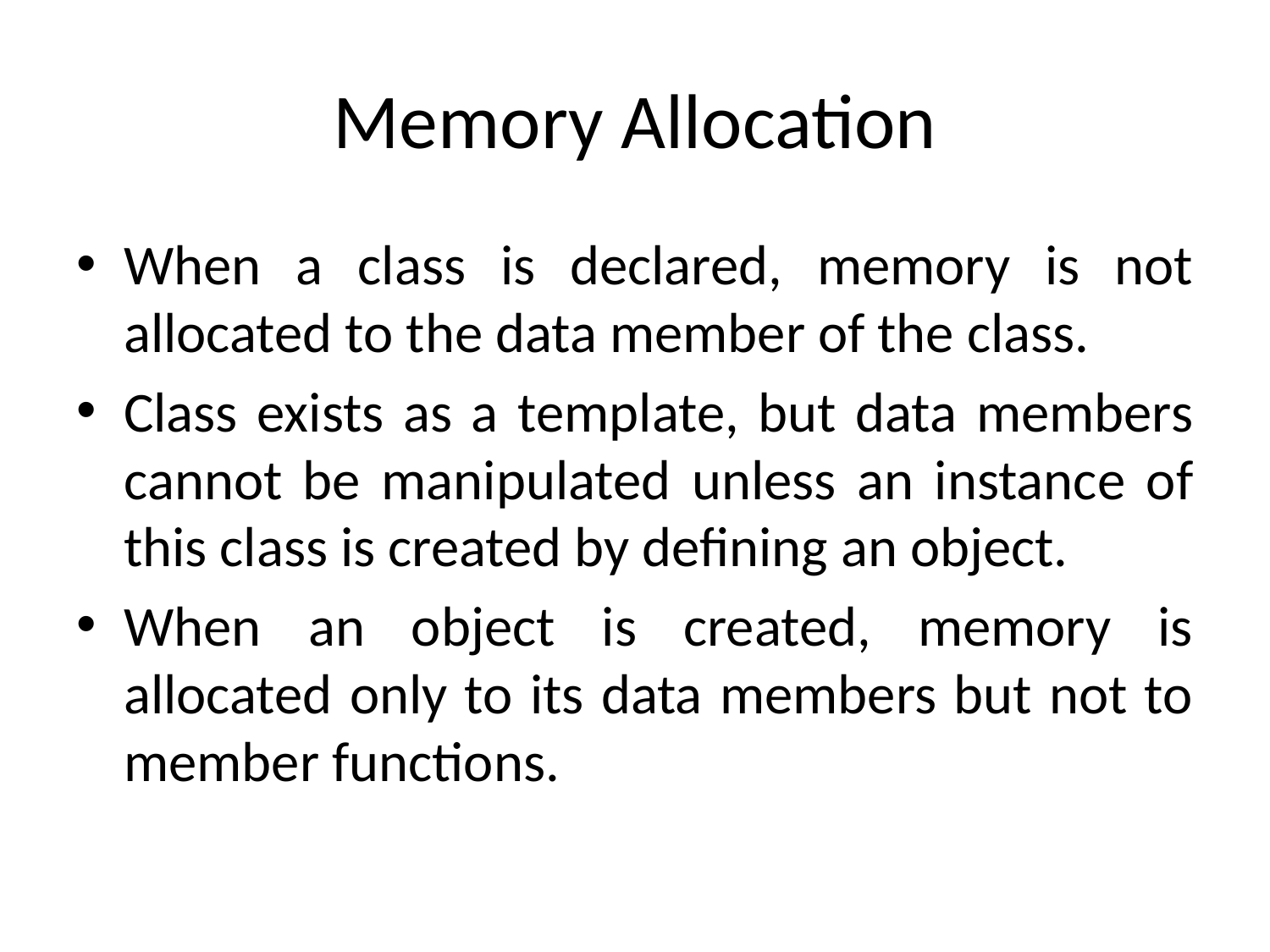

# Memory Allocation
When a class is declared, memory is not allocated to the data member of the class.
Class exists as a template, but data members cannot be manipulated unless an instance of this class is created by defining an object.
When an object is created, memory is allocated only to its data members but not to member functions.